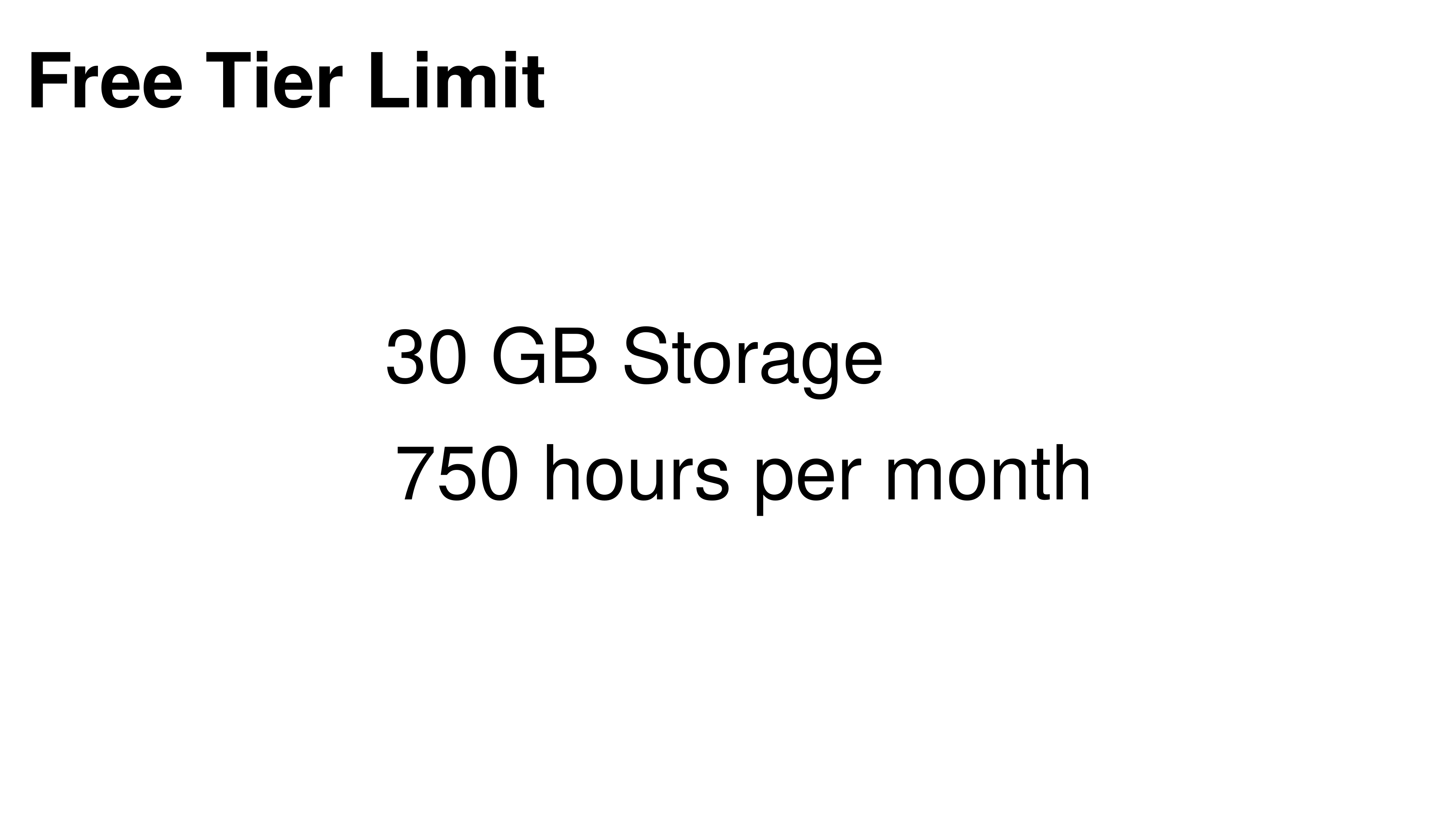

Free Tier Limit
30 GB Storage
750 hours per month